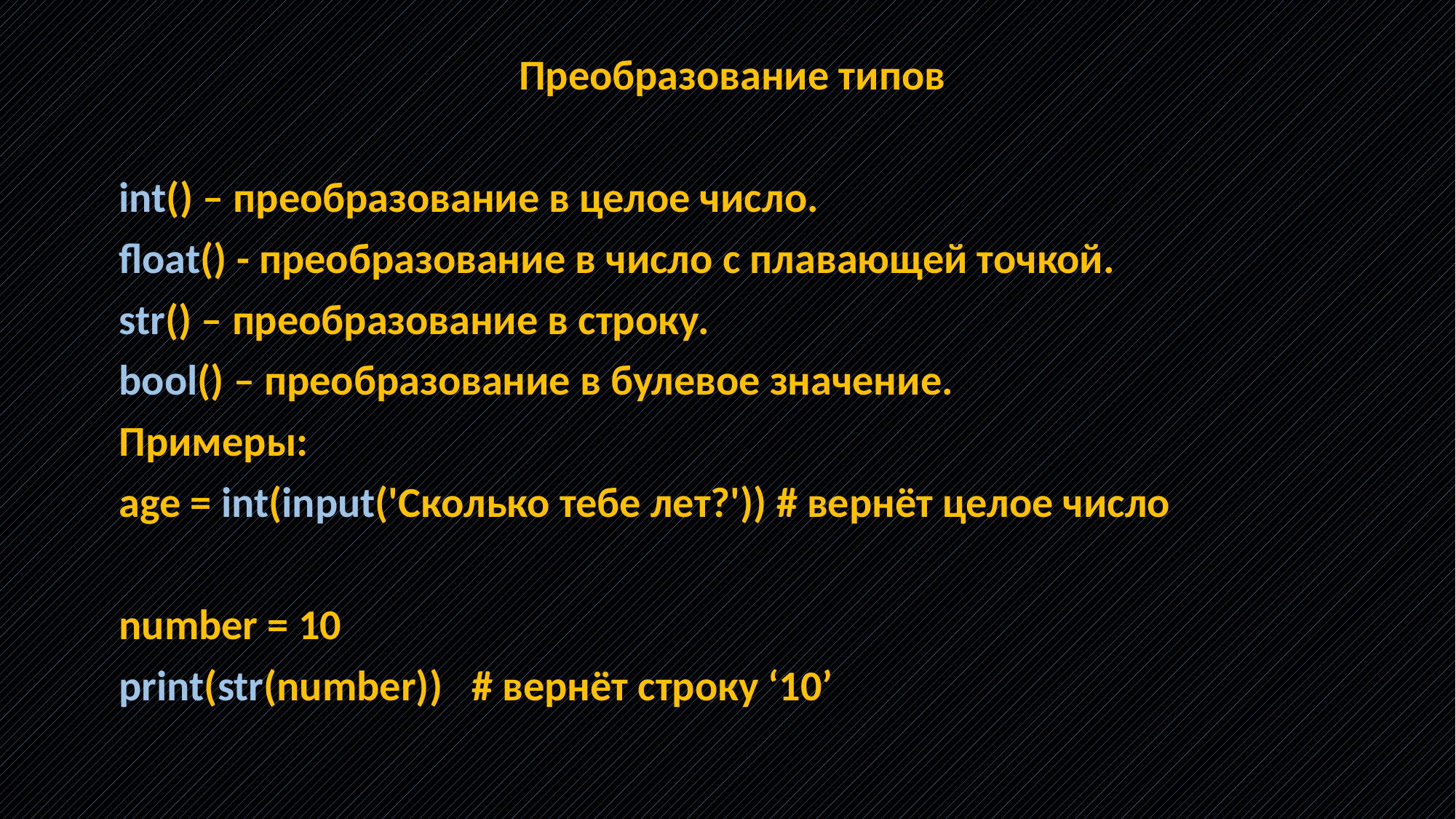

Преобразование типов

int() – преобразование в целое число.
float() - преобразование в число с плавающей точкой.
str() – преобразование в строку.
bool() – преобразование в булевое значение.
Примеры:
age = int(input('Сколько тебе лет?')) # вернёт целое число

number = 10
print(str(number))   # вернёт строку ‘10’